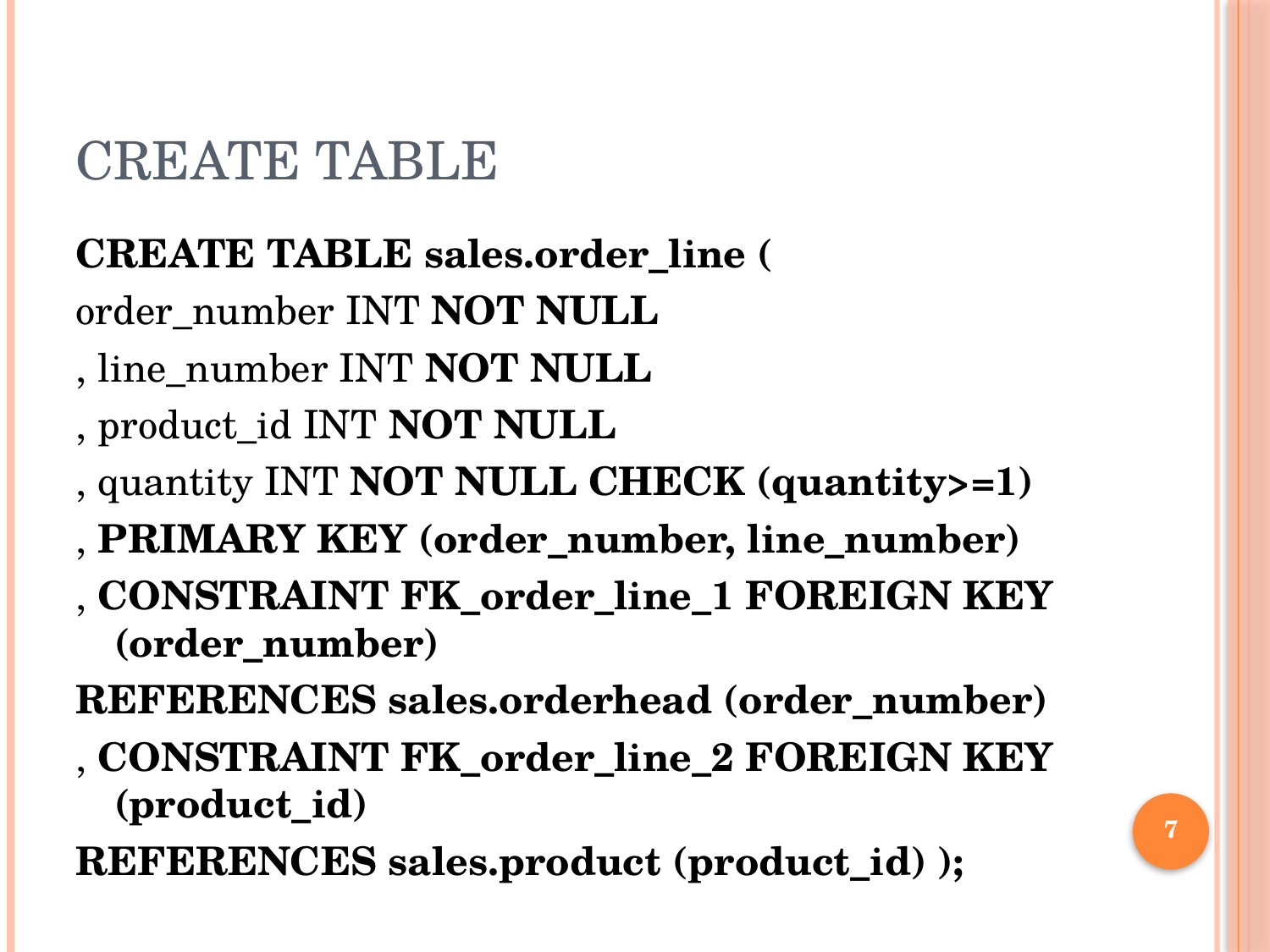

# Create Table
CREATE TABLE sales.order_line (
order_number INT NOT NULL
, line_number INT NOT NULL
, product_id INT NOT NULL
, quantity INT NOT NULL CHECK (quantity>=1)
, PRIMARY KEY (order_number, line_number)
, CONSTRAINT FK_order_line_1 FOREIGN KEY (order_number)
REFERENCES sales.orderhead (order_number)
, CONSTRAINT FK_order_line_2 FOREIGN KEY (product_id)
REFERENCES sales.product (product_id) );
7